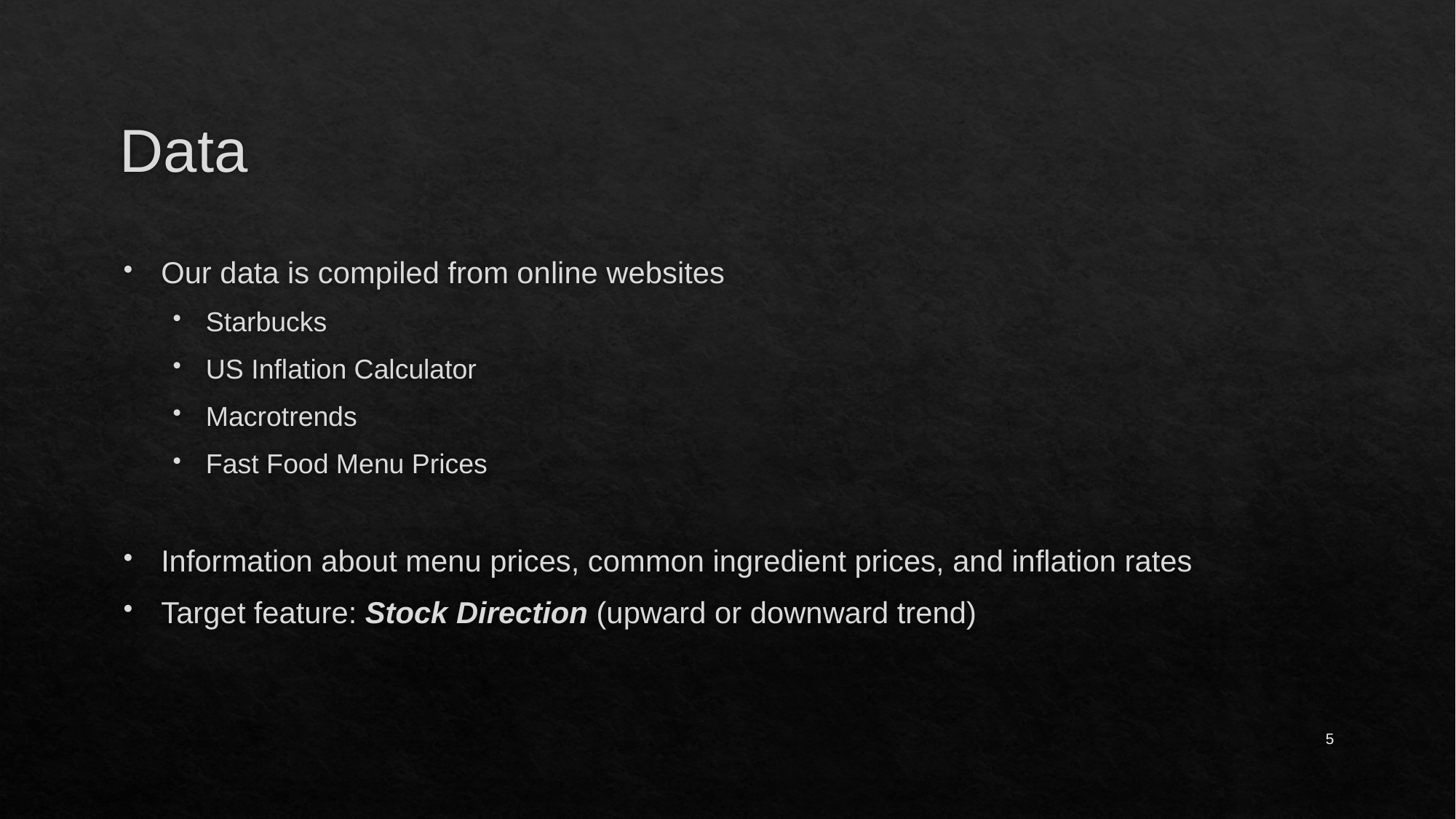

# Data
Our data is compiled from online websites
Starbucks
US Inflation Calculator
Macrotrends
Fast Food Menu Prices

Information about menu prices, common ingredient prices, and inflation rates
Target feature: Stock Direction (upward or downward trend)
5